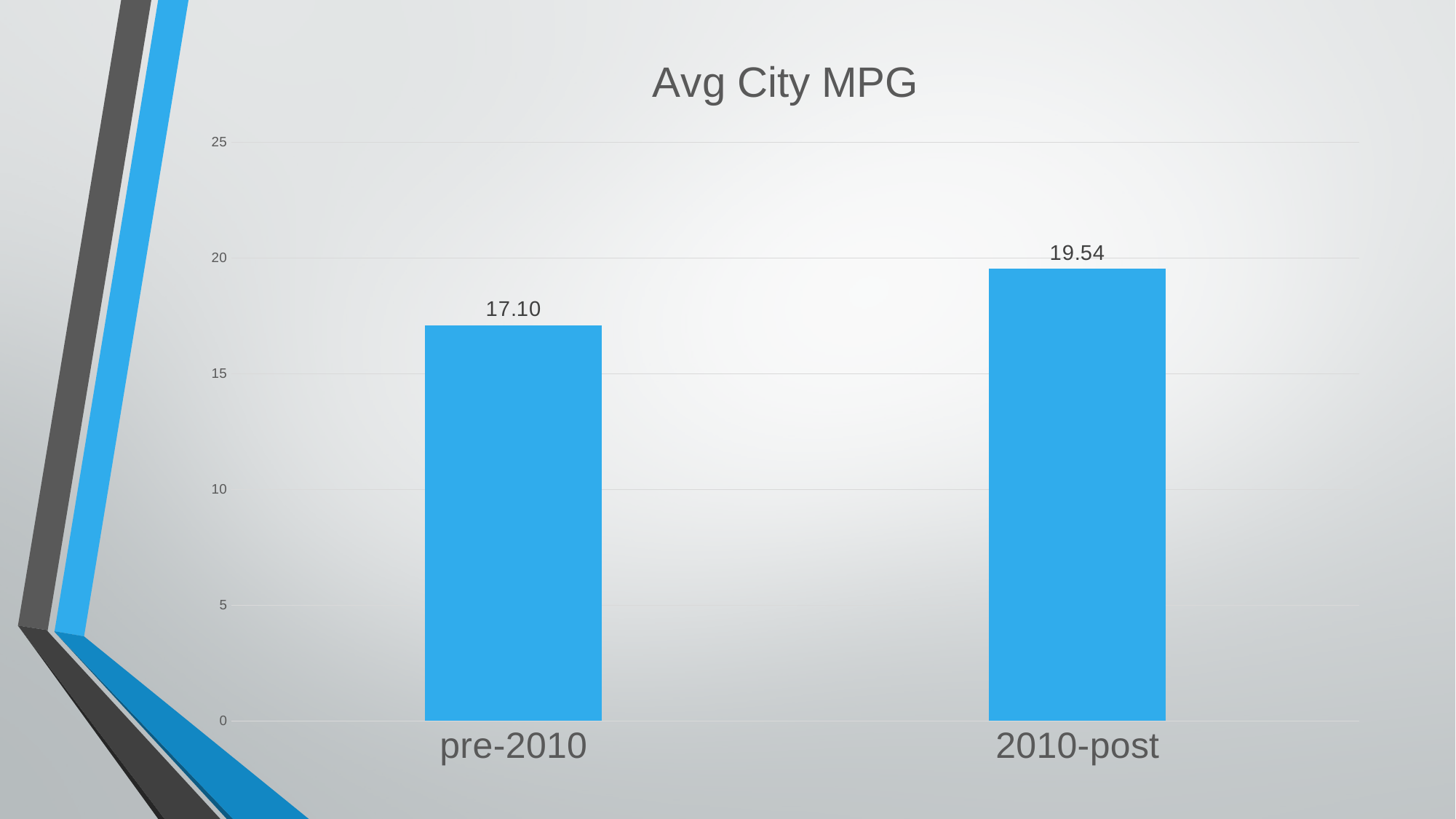

### Chart: Avg City MPG

| Category | Total |
|---|---|
| pre-2010 | 17.102632222882512 |
| 2010-post | 19.54123546356556 |